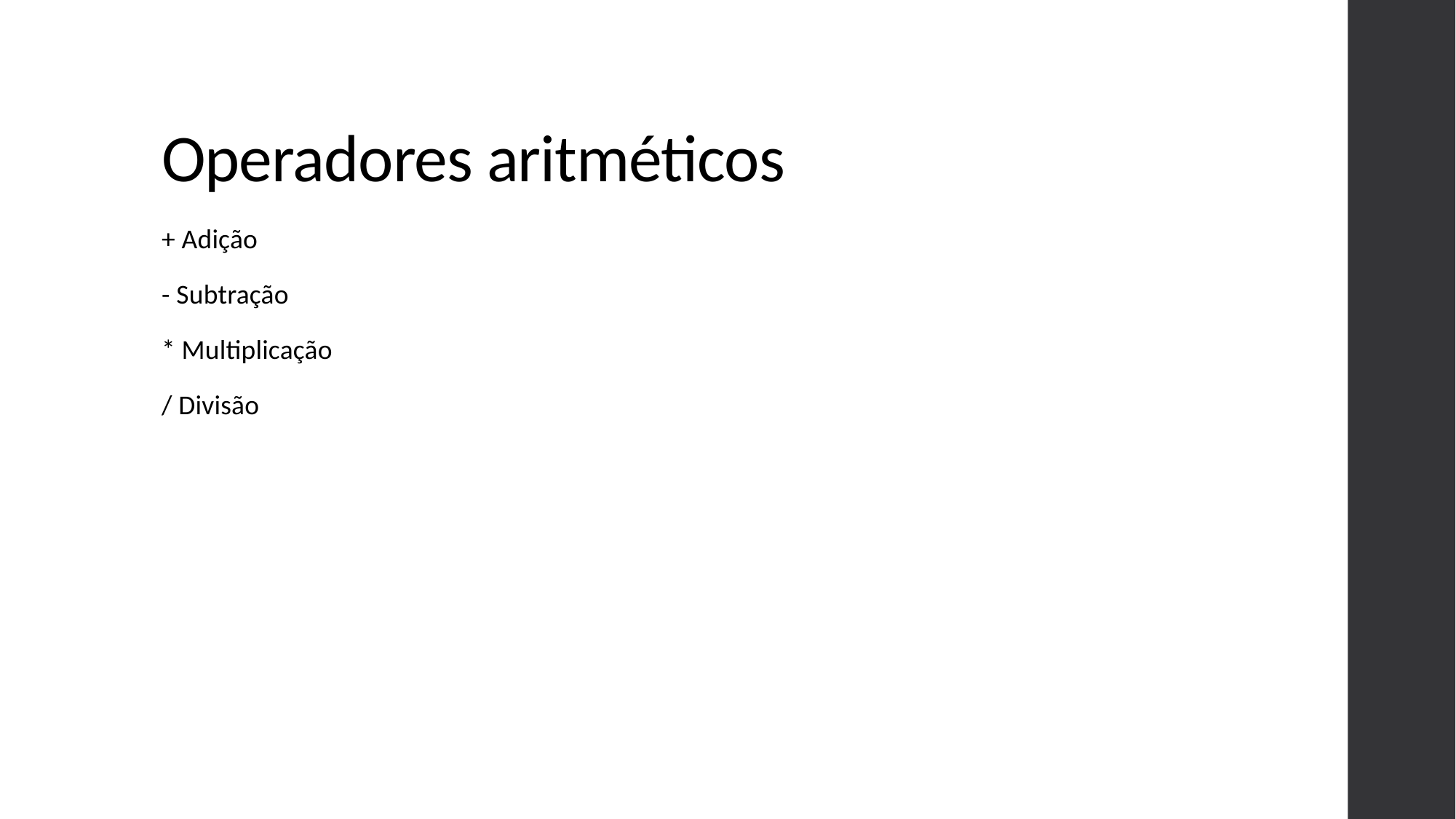

# Operadores aritméticos
+ Adição
- Subtração
* Multiplicação
/ Divisão